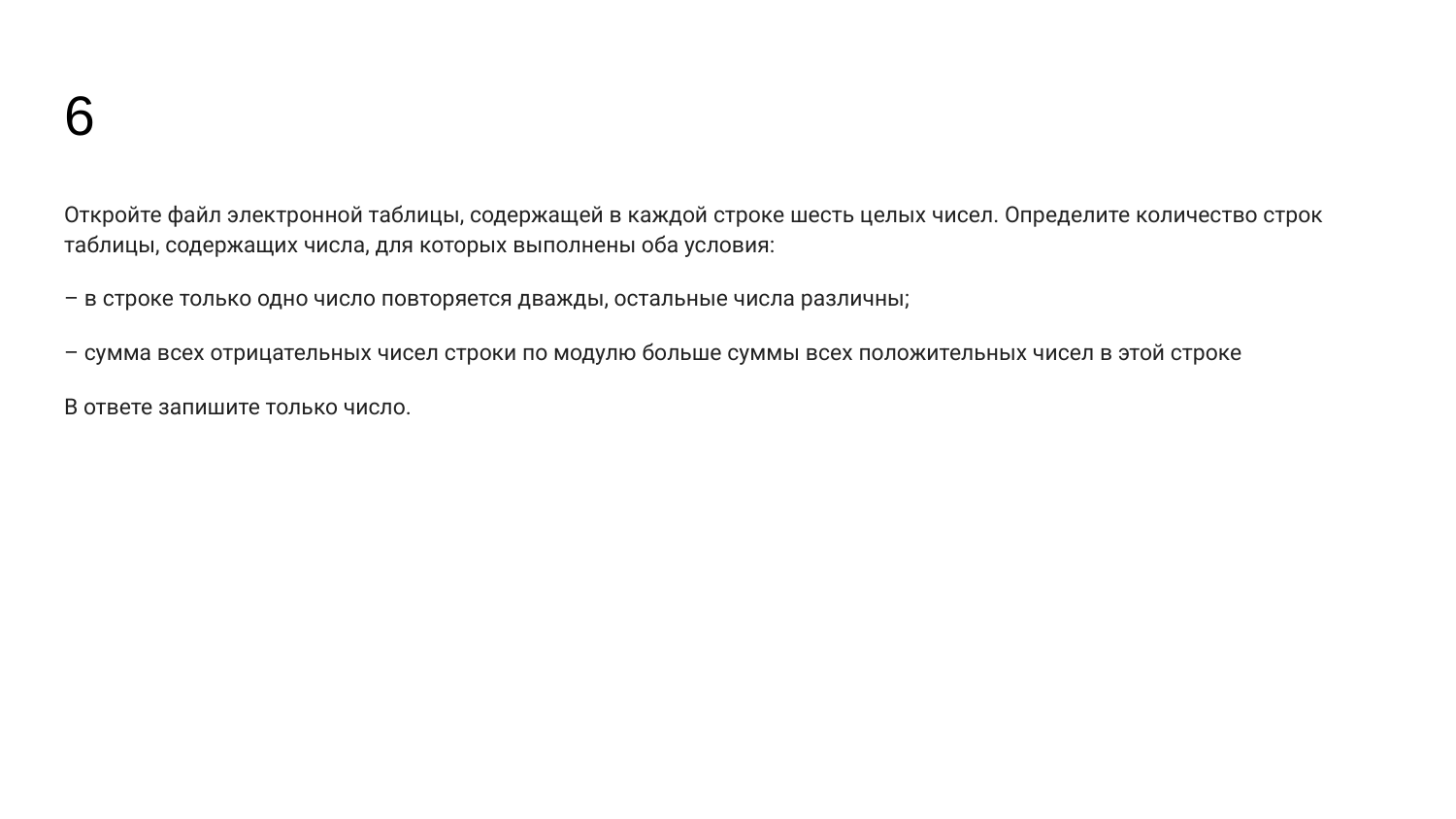

# 6
Откройте файл электронной таблицы, содержащей в каждой строке шесть целых чисел. Определите количество строк таблицы, содержащих числа, для которых выполнены оба условия:
– в строке только одно число повторяется дважды, остальные числа различны;
– сумма всех отрицательных чисел строки по модулю больше суммы всех положительных чисел в этой строке
В ответе запишите только число.